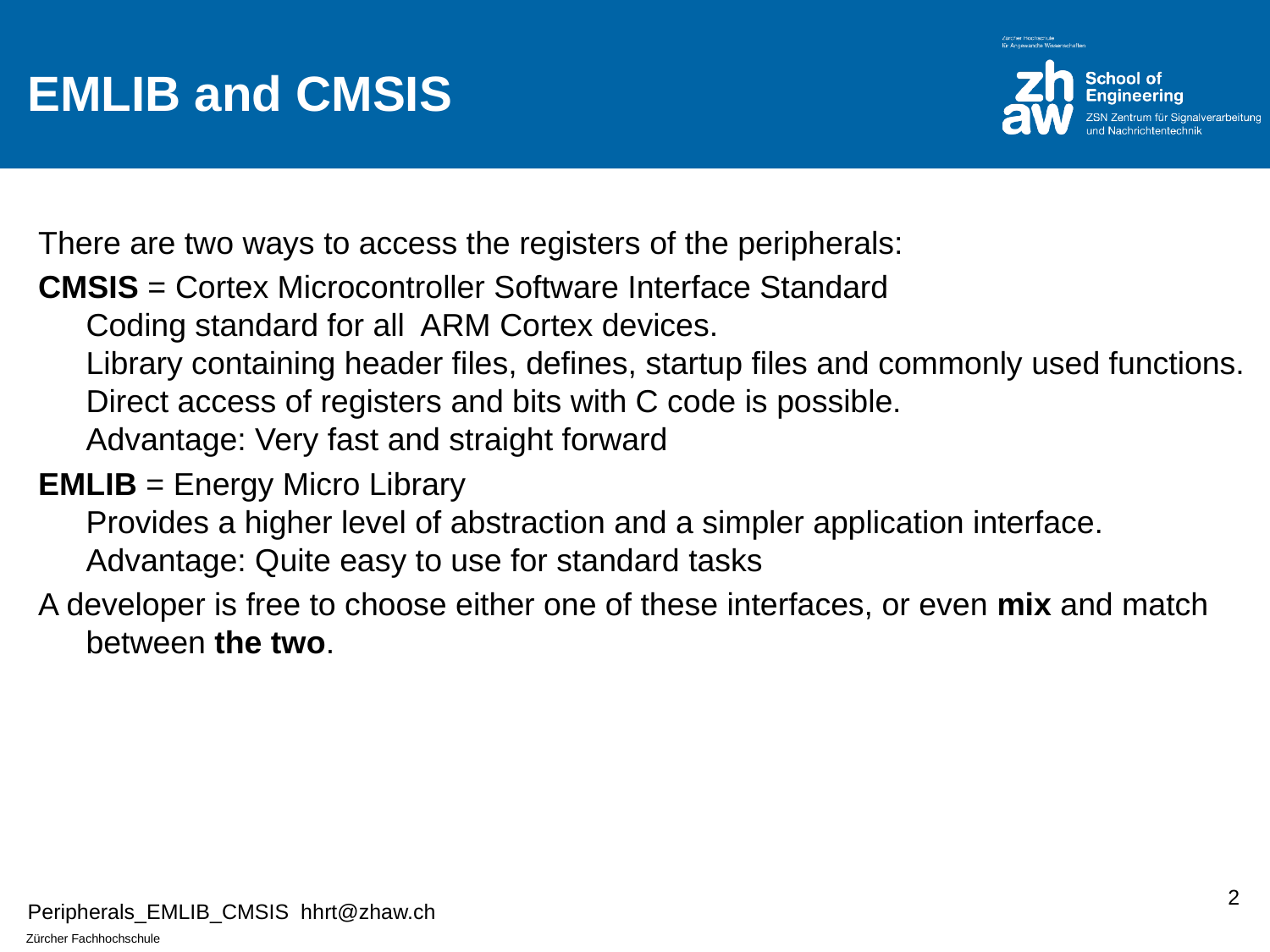

# EMLIB and CMSIS
There are two ways to access the registers of the peripherals:
CMSIS = Cortex Microcontroller Software Interface Standard
Coding standard for all  ARM Cortex devices.
Library containing header files, defines, startup files and commonly used functions.
Direct access of registers and bits with C code is possible.
Advantage: Very fast and straight forward
EMLIB = Energy Micro Library
Provides a higher level of abstraction and a simpler application interface.
Advantage: Quite easy to use for standard tasks
A developer is free to choose either one of these interfaces, or even mix and match between the two.
2
Peripherals_EMLIB_CMSIS  hhrt@zhaw.ch